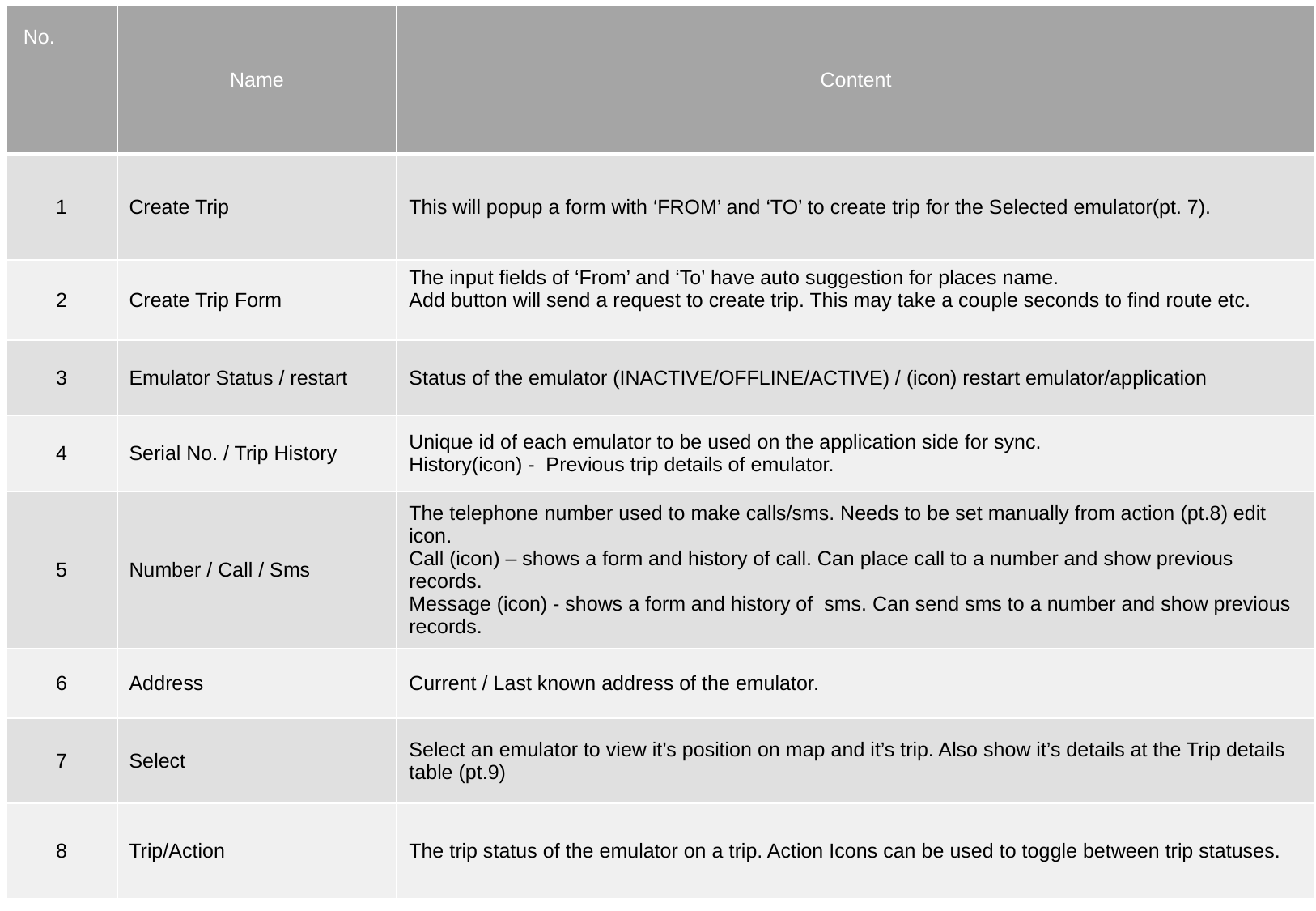

| No. | Name | Content |
| --- | --- | --- |
| 1 | Create Trip | This will popup a form with ‘FROM’ and ‘TO’ to create trip for the Selected emulator(pt. 7). |
| 2 | Create Trip Form | The input fields of ‘From’ and ‘To’ have auto suggestion for places name. Add button will send a request to create trip. This may take a couple seconds to find route etc. |
| 3 | Emulator Status / restart | Status of the emulator (INACTIVE/OFFLINE/ACTIVE) / (icon) restart emulator/application |
| 4 | Serial No. / Trip History | Unique id of each emulator to be used on the application side for sync. History(icon) - Previous trip details of emulator. |
| 5 | Number / Call / Sms | The telephone number used to make calls/sms. Needs to be set manually from action (pt.8) edit icon. Call (icon) – shows a form and history of call. Can place call to a number and show previous records. Message (icon) - shows a form and history of sms. Can send sms to a number and show previous records. |
| 6 | Address | Current / Last known address of the emulator. |
| 7 | Select | Select an emulator to view it’s position on map and it’s trip. Also show it’s details at the Trip details table (pt.9) |
| 8 | Trip/Action | The trip status of the emulator on a trip. Action Icons can be used to toggle between trip statuses. |